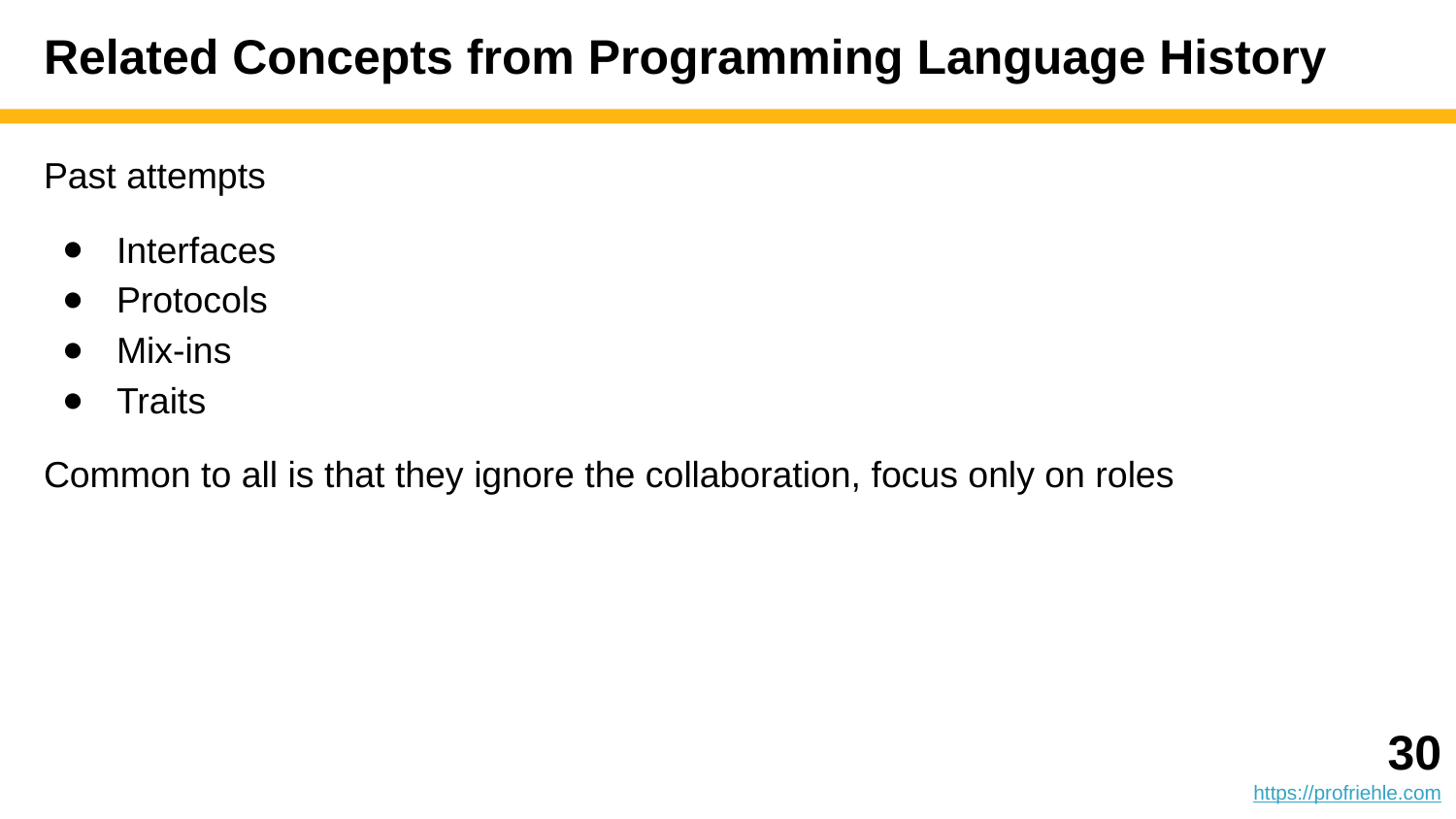

# Related Concepts from Programming Language History
Past attempts
Interfaces
Protocols
Mix-ins
Traits
Common to all is that they ignore the collaboration, focus only on roles
30
https://profriehle.com